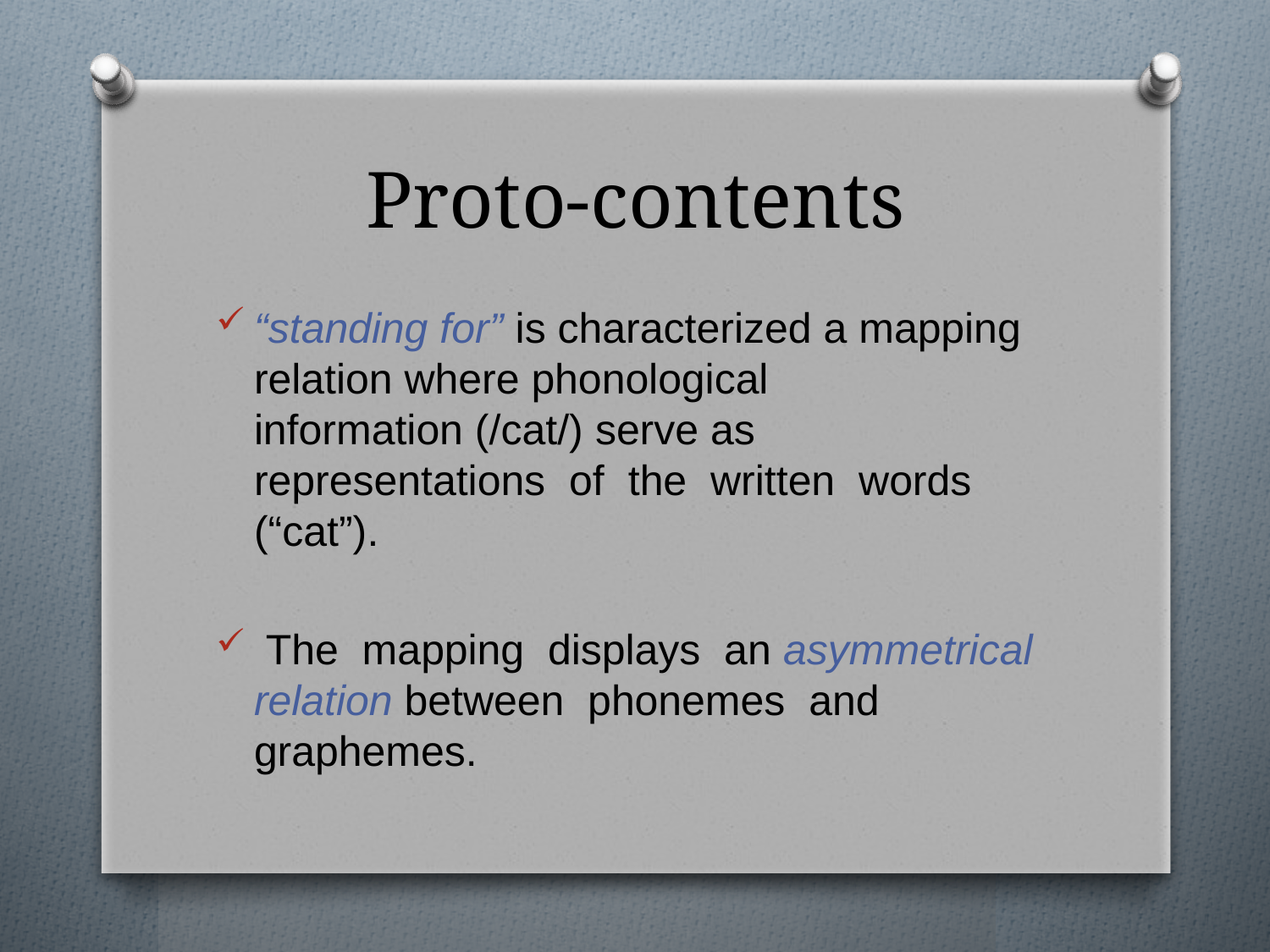

# Proto-contents
“standing for” is characterized a mapping relation where phonological
information (/cat/) serve as representations  of  the  written  words (“cat”).

 The  mapping  displays  an asymmetrical  relation between  phonemes  and
graphemes.